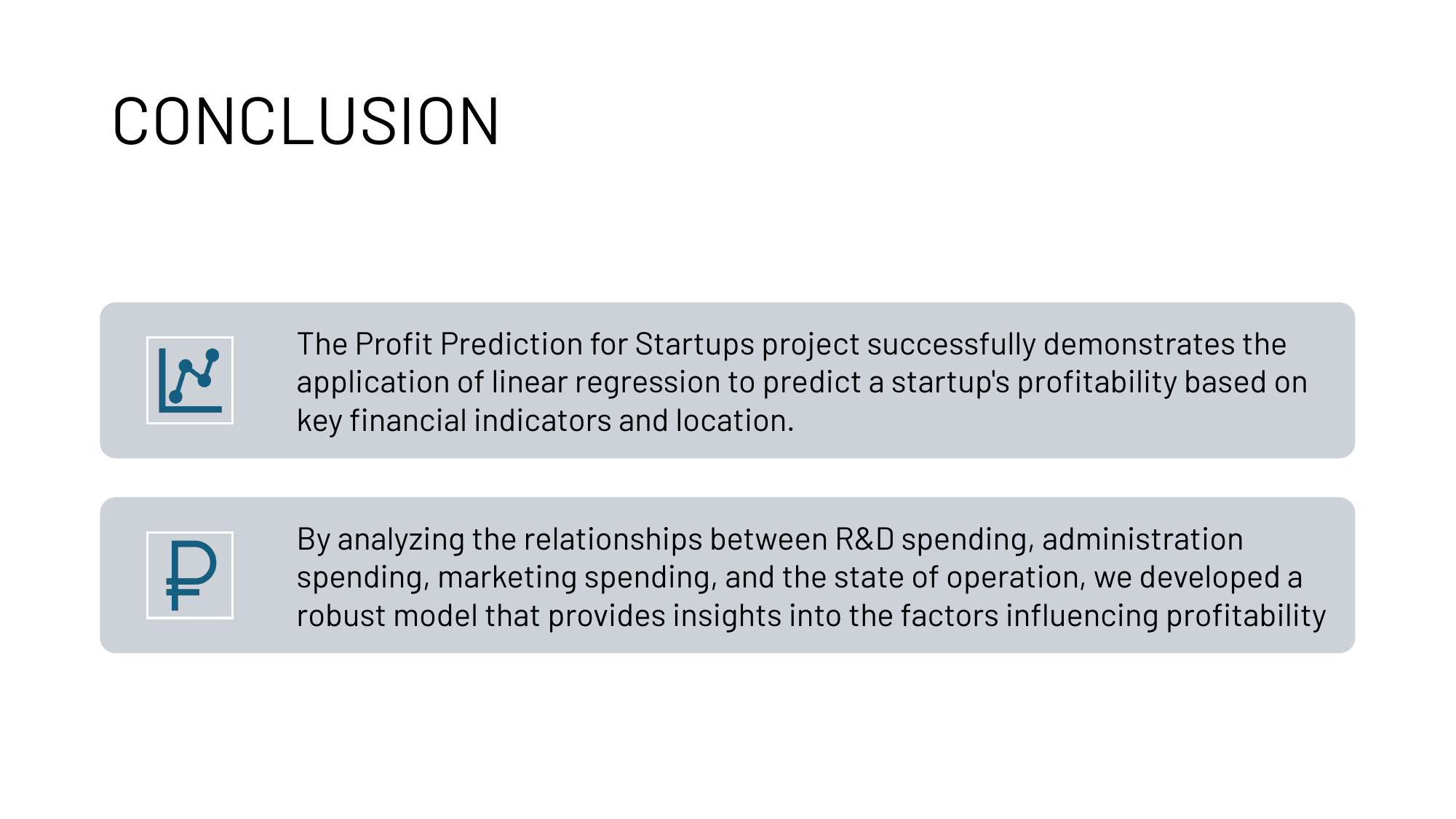

# CONCLUSION
The Profit Prediction for Startups project successfully demonstrates the application of linear regression to predict a startup's profitability based on key financial indicators and location.
By analyzing the relationships between R&D spending, administration spending, marketing spending, and the state of operation, we developed a robust model that provides insights into the factors influencing profitability